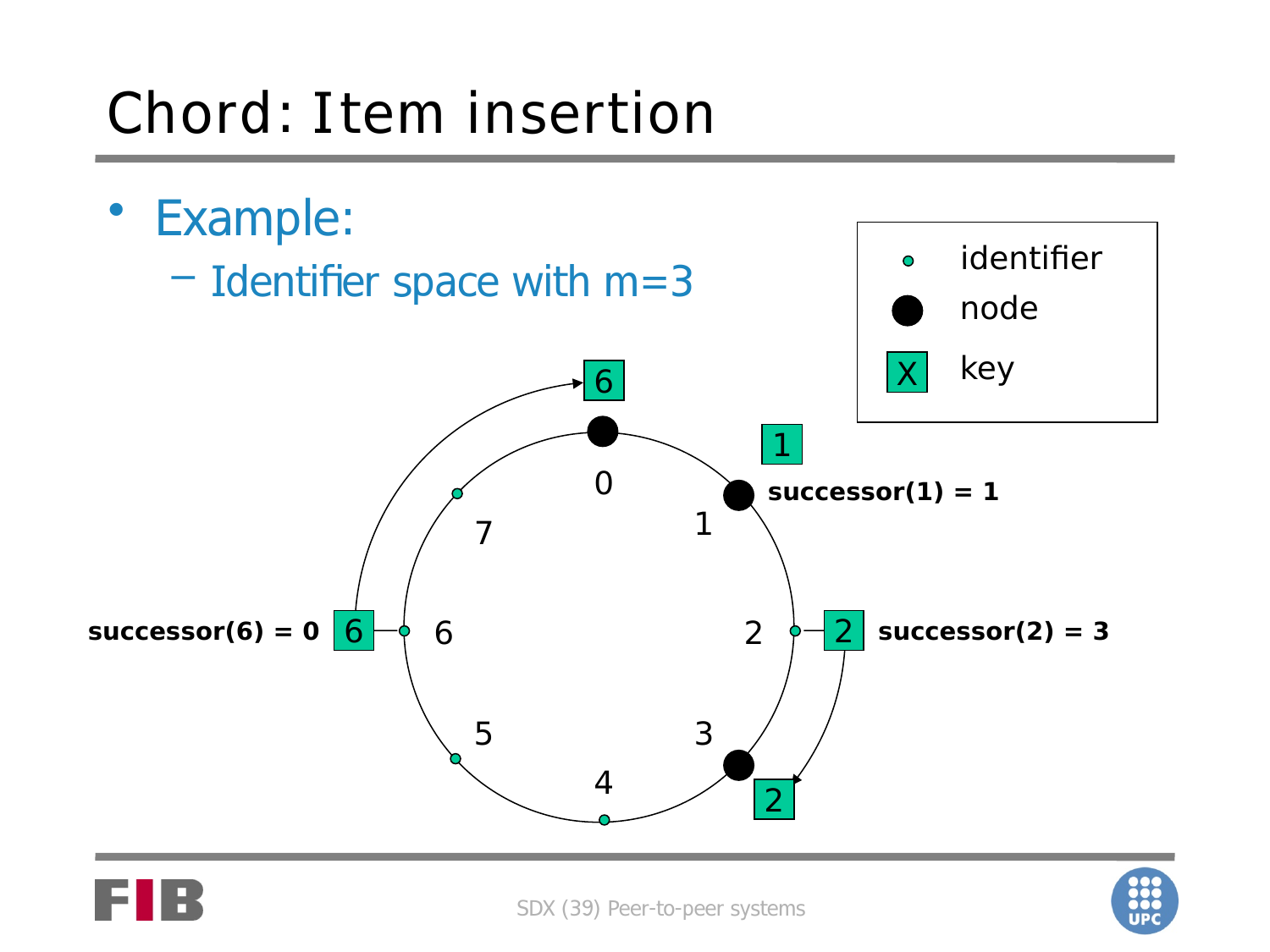

# Chord: Item insertion
Example:
Identifier space with m=3

identifier

node

X
key
6

1

0
1
7
6
2
5
3
4

successor(1) = 1

successor(6) = 0
6
2
successor(2) = 3

2